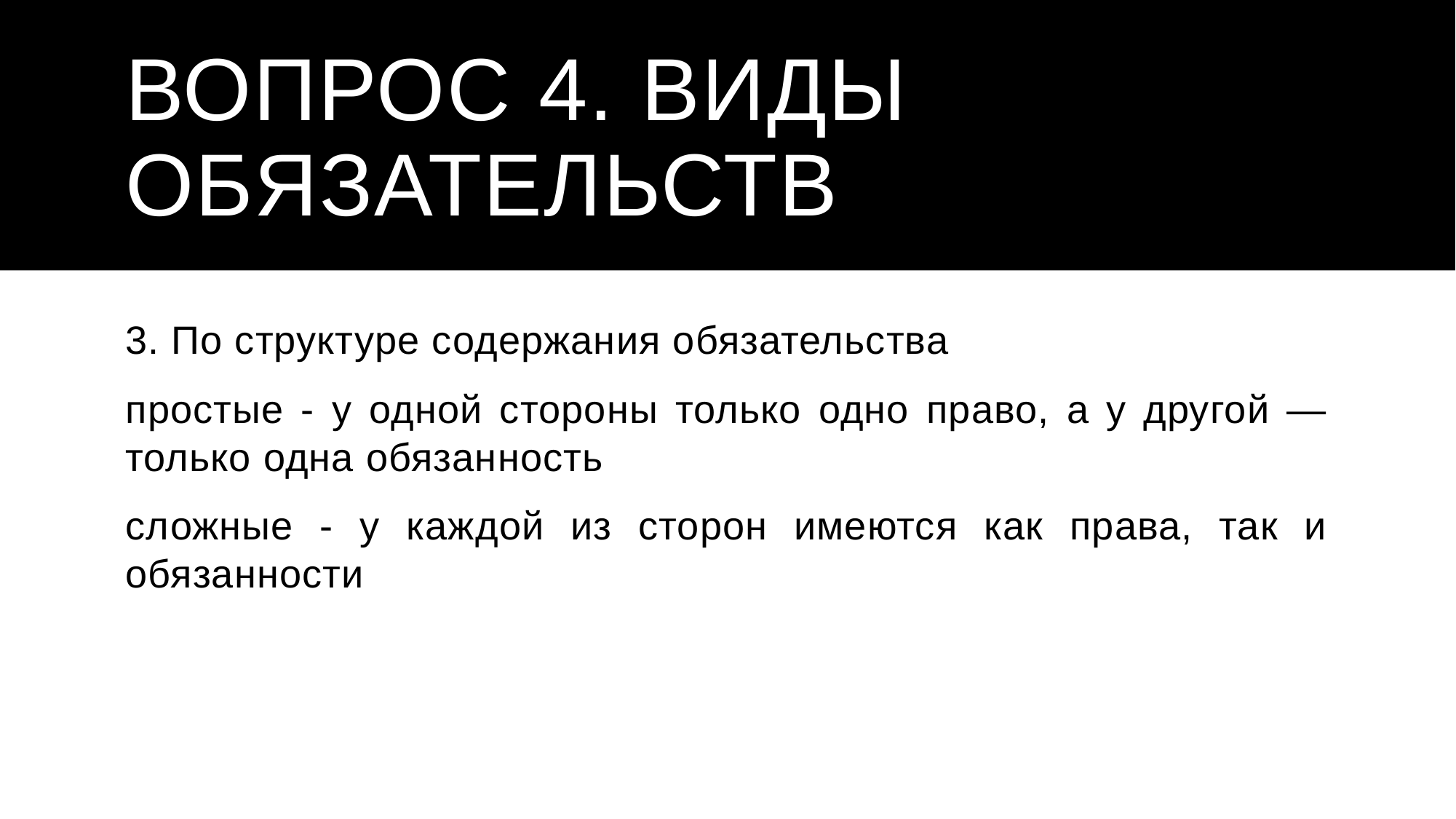

# Вопрос 4. Виды обязательств
3. По структуре содержания обязательства
простые - у одной стороны только одно право, а у другой — только одна обязанность
сложные - у каждой из сторон имеются как права, так и обязанности